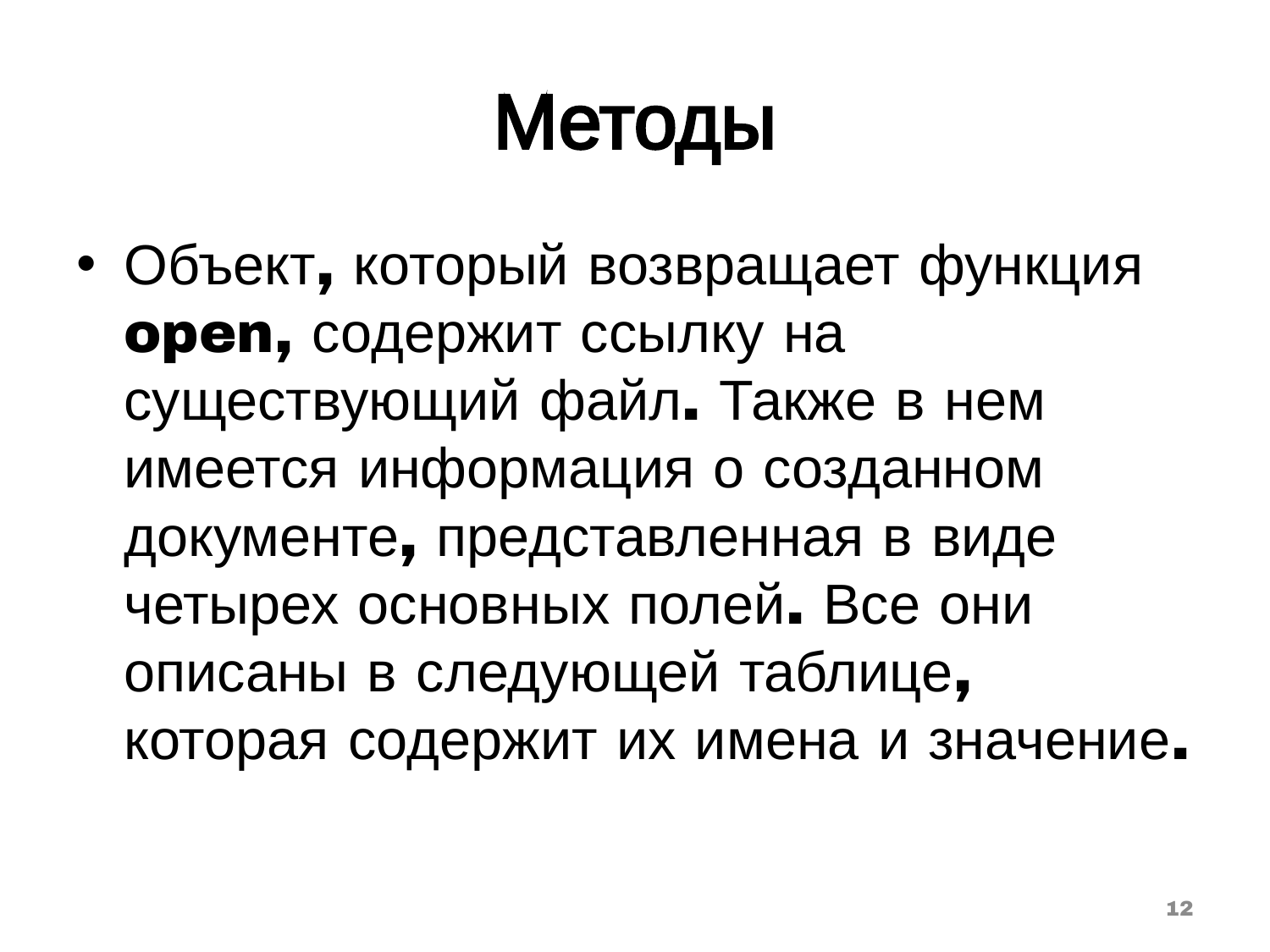

# Методы
Объект, который возвращает функция open, содержит ссылку на существующий файл. Также в нем имеется информация о созданном документе, представленная в виде четырех основных полей. Все они описаны в следующей таблице, которая содержит их имена и значение.
12